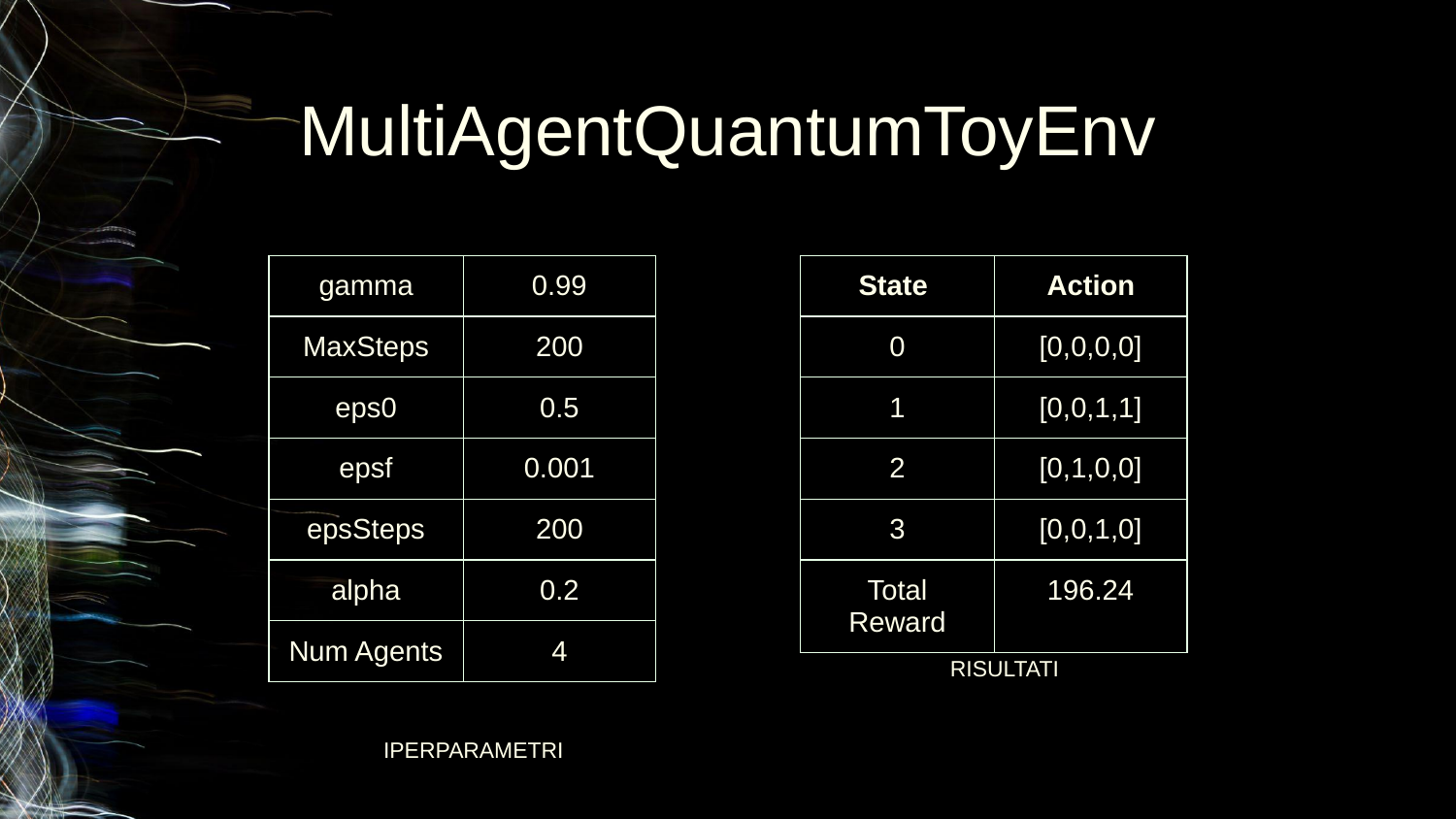

# MultiAgentQuantumToyEnv
| gamma | 0.99 |
| --- | --- |
| MaxSteps | 200 |
| eps0 | 0.5 |
| epsf | 0.001 |
| epsSteps | 200 |
| alpha | 0.2 |
| Num Agents | 4 |
| State | Action |
| --- | --- |
| 0 | [0,0,0,0] |
| 1 | [0,0,1,1] |
| 2 | [0,1,0,0] |
| 3 | [0,0,1,0] |
| Total Reward | 196.24 |
RISULTATI
IPERPARAMETRI